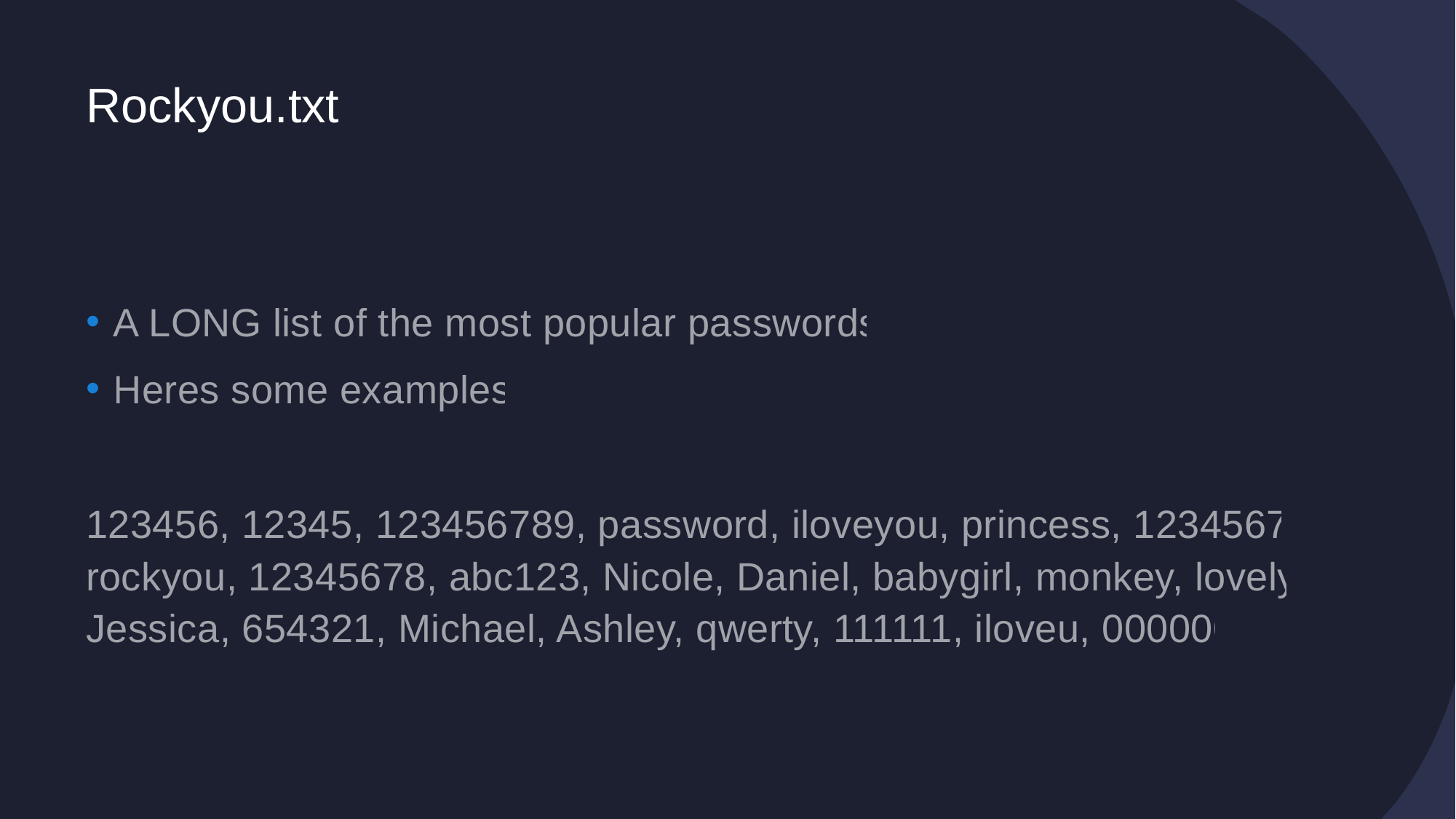

# Rockyou.txt
A LONG list of the most popular passwords
Heres some examples

123456, 12345, 123456789, password, iloveyou, princess, 1234567, rockyou, 12345678, abc123, Nicole, Daniel, babygirl, monkey, lovely, Jessica, 654321, Michael, Ashley, qwerty, 111111, iloveu, 000000